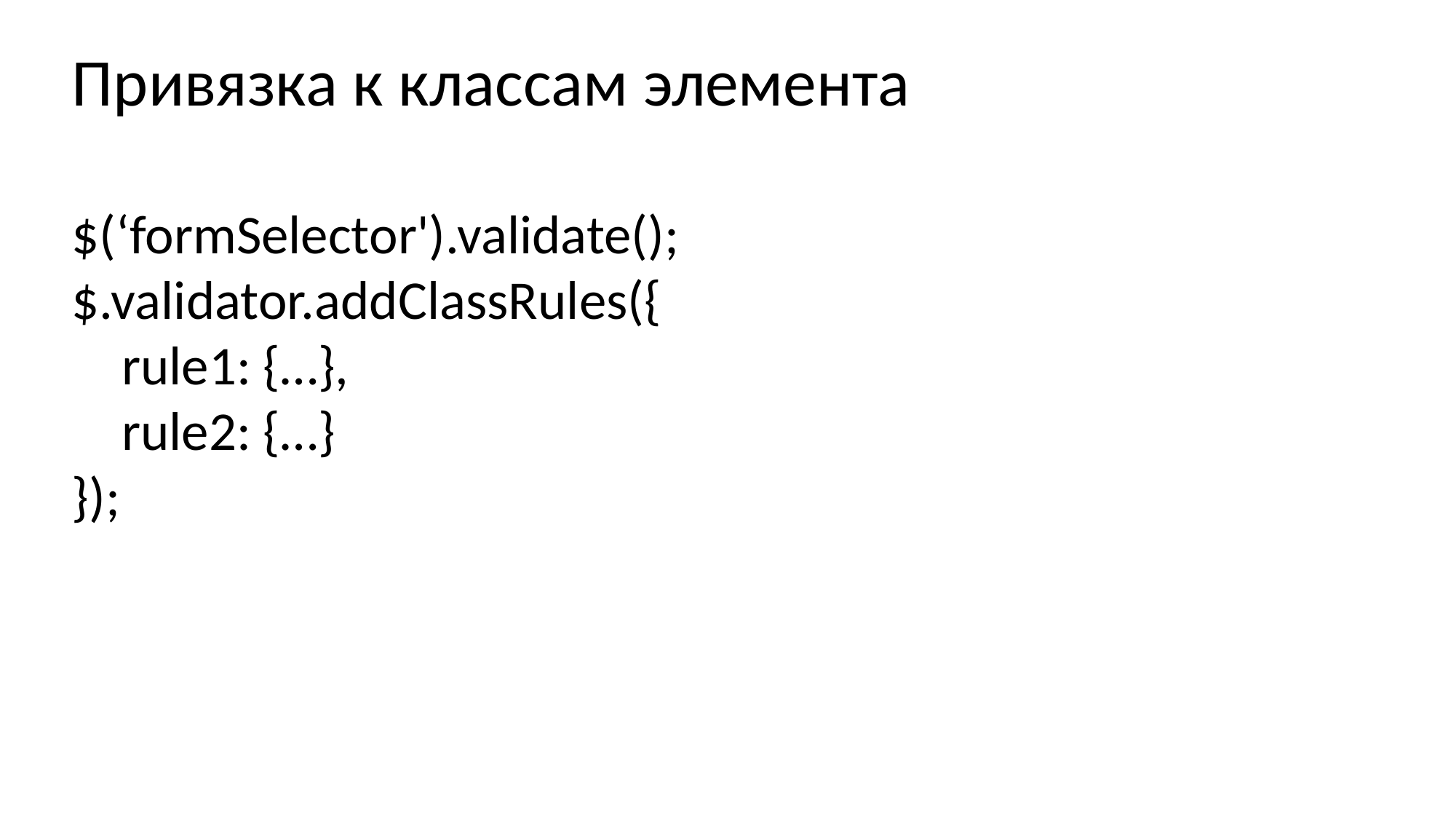

Привязка к классам элемента

$(‘formSelector').validate();                $.validator.addClassRules({
    rule1: {…},
    rule2: {…}
});